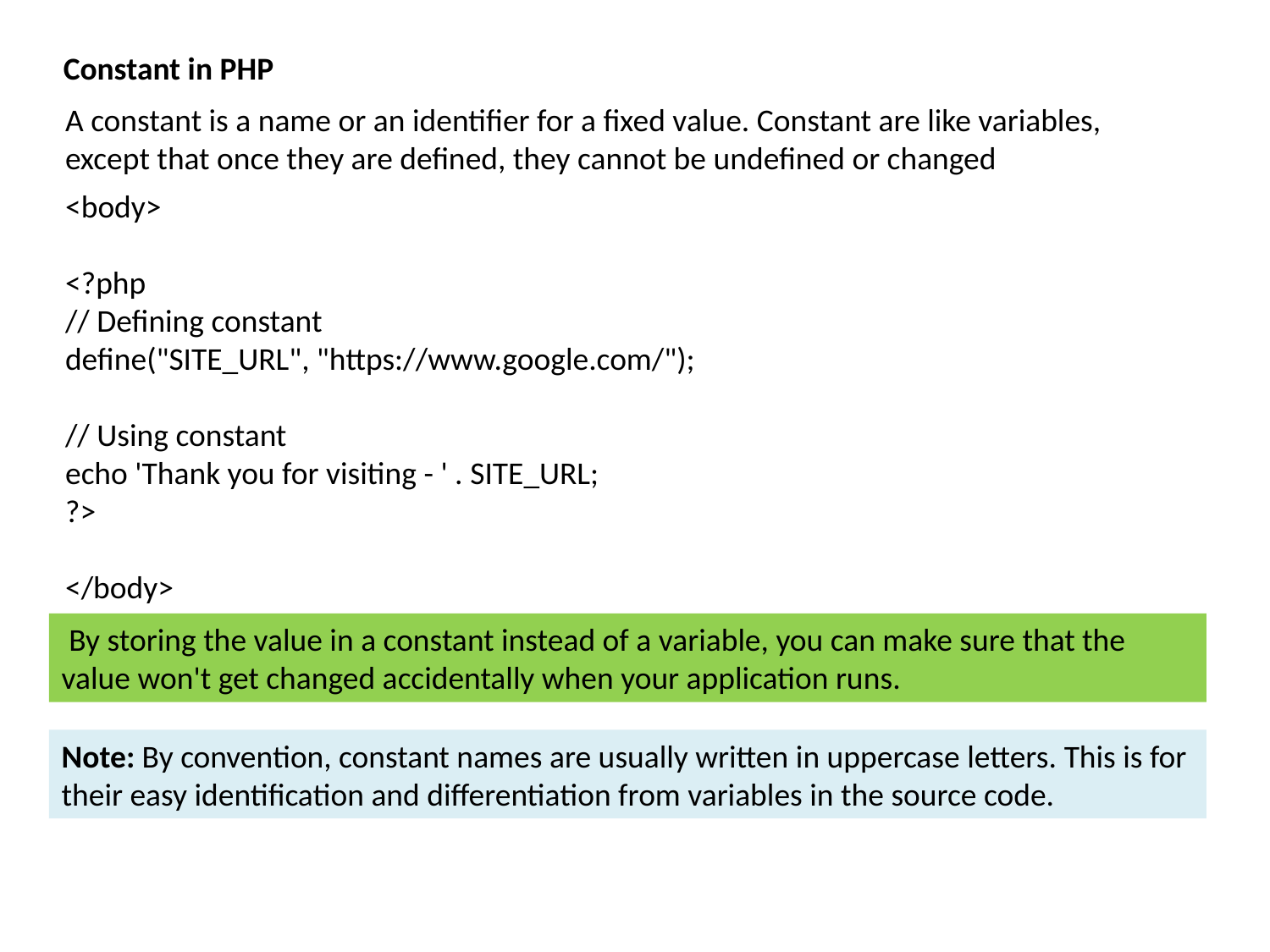

Constant in PHP
A constant is a name or an identifier for a fixed value. Constant are like variables, except that once they are defined, they cannot be undefined or changed
<body>

<?php
// Defining constant
define("SITE_URL", "https://www.google.com/");

// Using constant
echo 'Thank you for visiting - ' . SITE_URL;
?>

</body>
 By storing the value in a constant instead of a variable, you can make sure that the value won't get changed accidentally when your application runs.
Note: By convention, constant names are usually written in uppercase letters. This is for their easy identification and differentiation from variables in the source code.